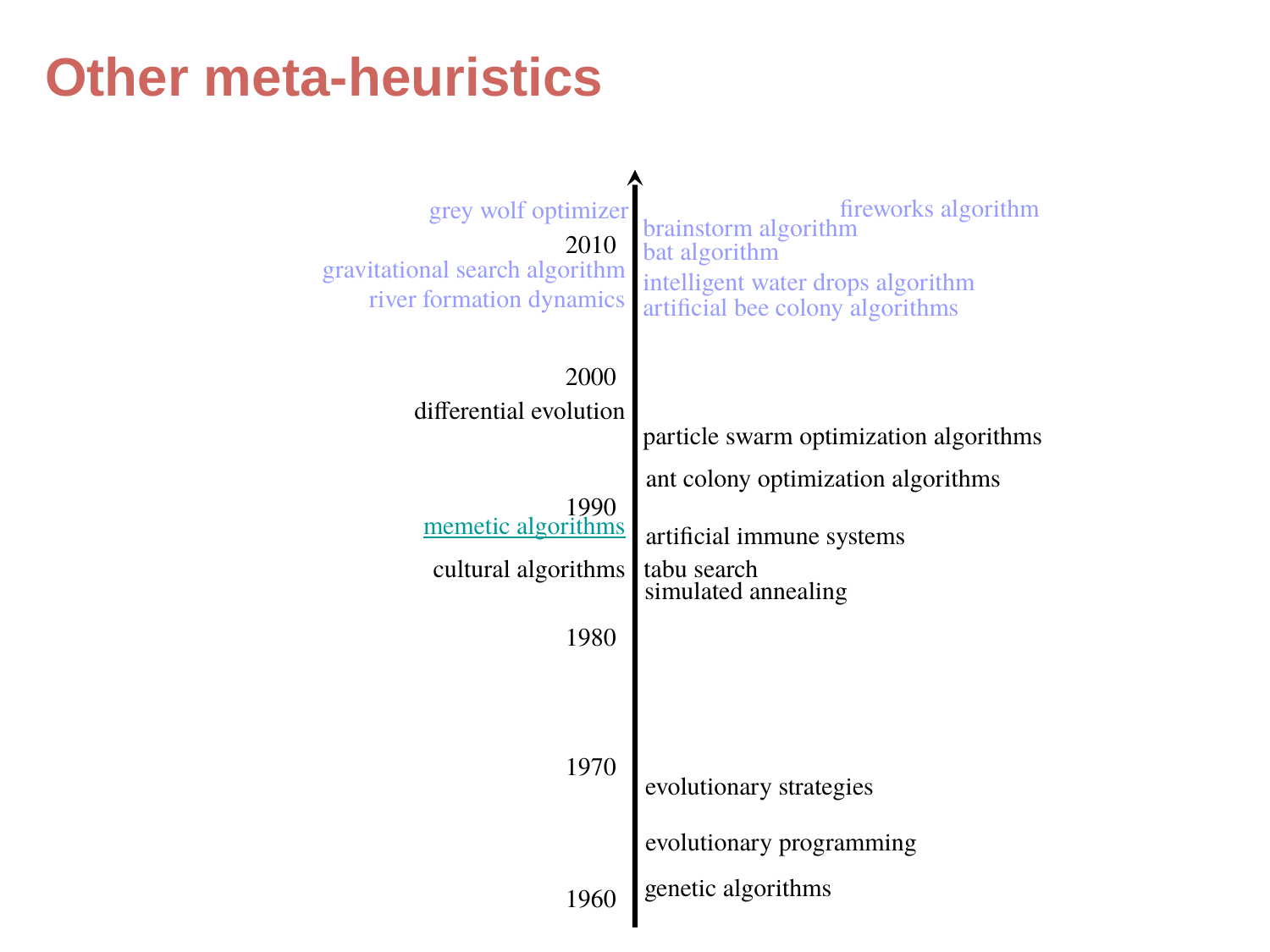

Other meta-heuristics

fireworks algorithm
grey wolf optimizer
brainstorm algorithm
2010
bat algorithm
gravitational search algorithm
intelligent water drops algorithm
river formation dynamics
artificial bee colony algorithms
2000
differential evolution
particle swarm optimization algorithms
ant colony optimization algorithms
1990
memetic algorithms
artificial immune systems
cultural algorithms
tabu search
simulated annealing
1980
1970
evolutionary strategies
evolutionary programming
genetic algorithms
1960